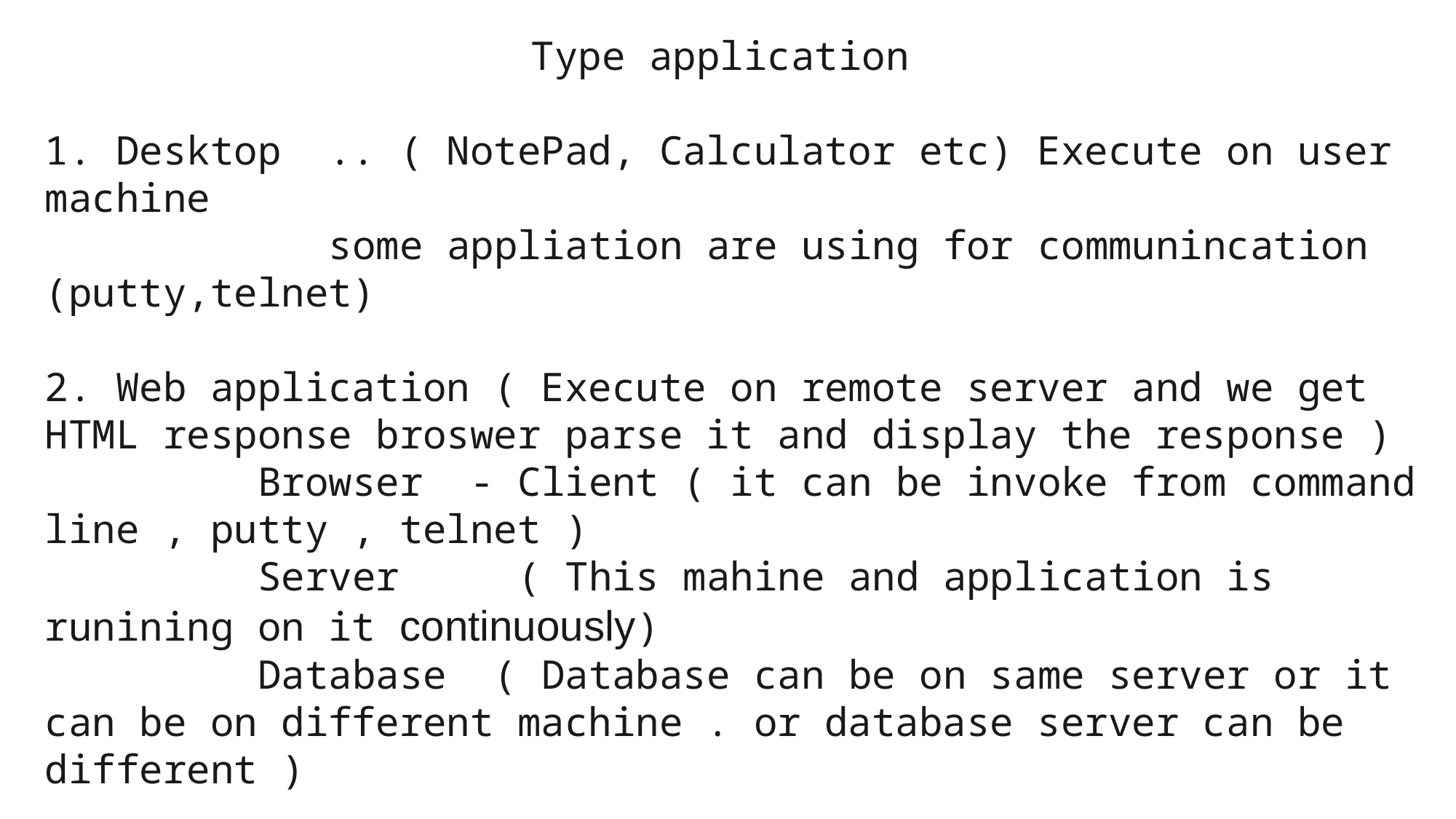

Type application

1. Desktop  .. ( NotePad, Calculator etc) Execute on user machine
            some appliation are using for communincation (putty,telnet)

2. Web application ( Execute on remote server and we get HTML response broswer parse it and display the response )
         Browser  - Client ( it can be invoke from command line , putty , telnet )
         Server     ( This mahine and application is runining on it continuously)
         Database  ( Database can be on same server or it can be on different machine . or database server can be different )